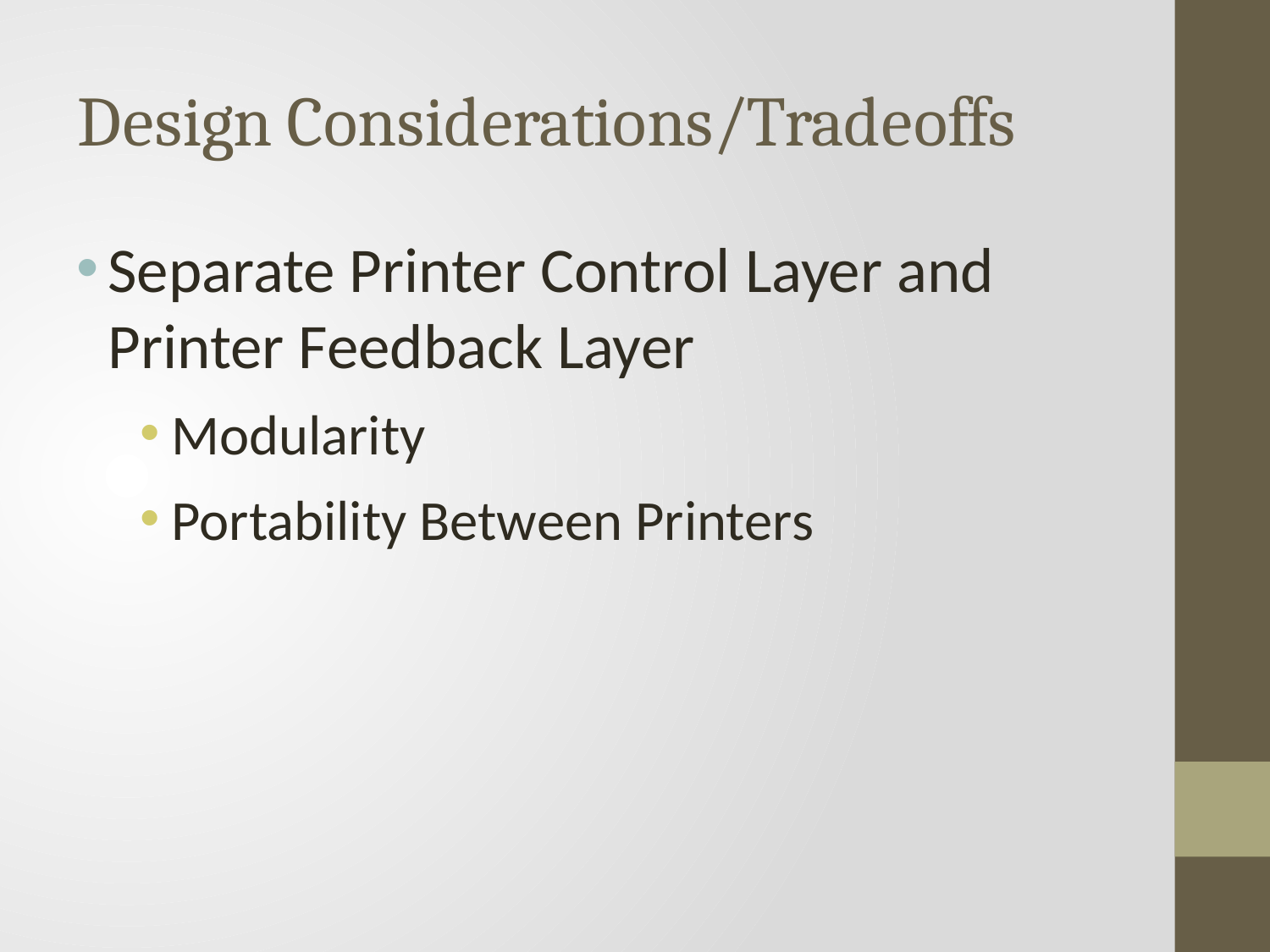

# Design Considerations/Tradeoffs
Separate Printer Control Layer and Printer Feedback Layer
Modularity
Portability Between Printers